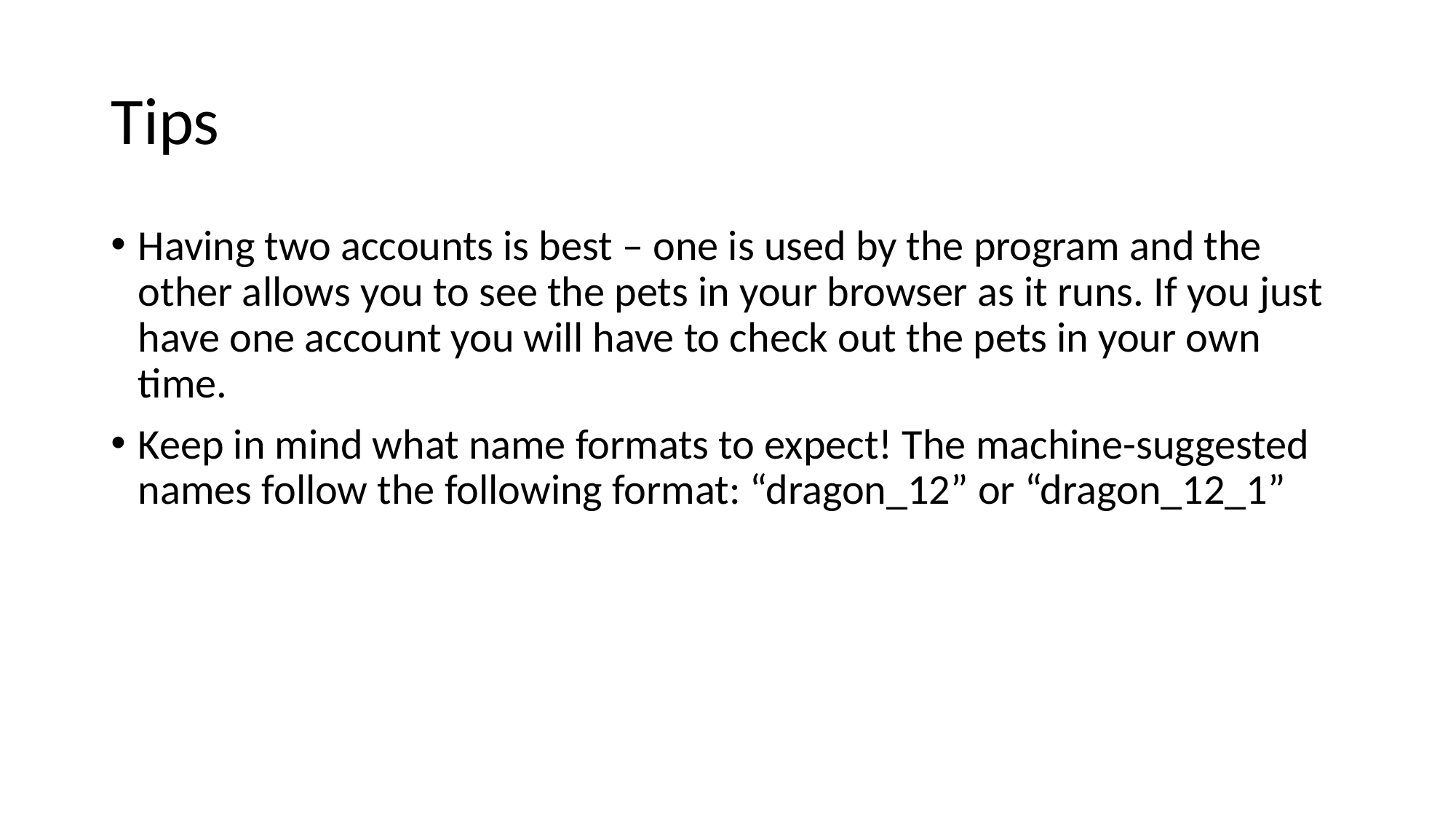

# Tips
Having two accounts is best – one is used by the program and the other allows you to see the pets in your browser as it runs. If you just have one account you will have to check out the pets in your own time.
Keep in mind what name formats to expect! The machine-suggested names follow the following format: “dragon_12” or “dragon_12_1”